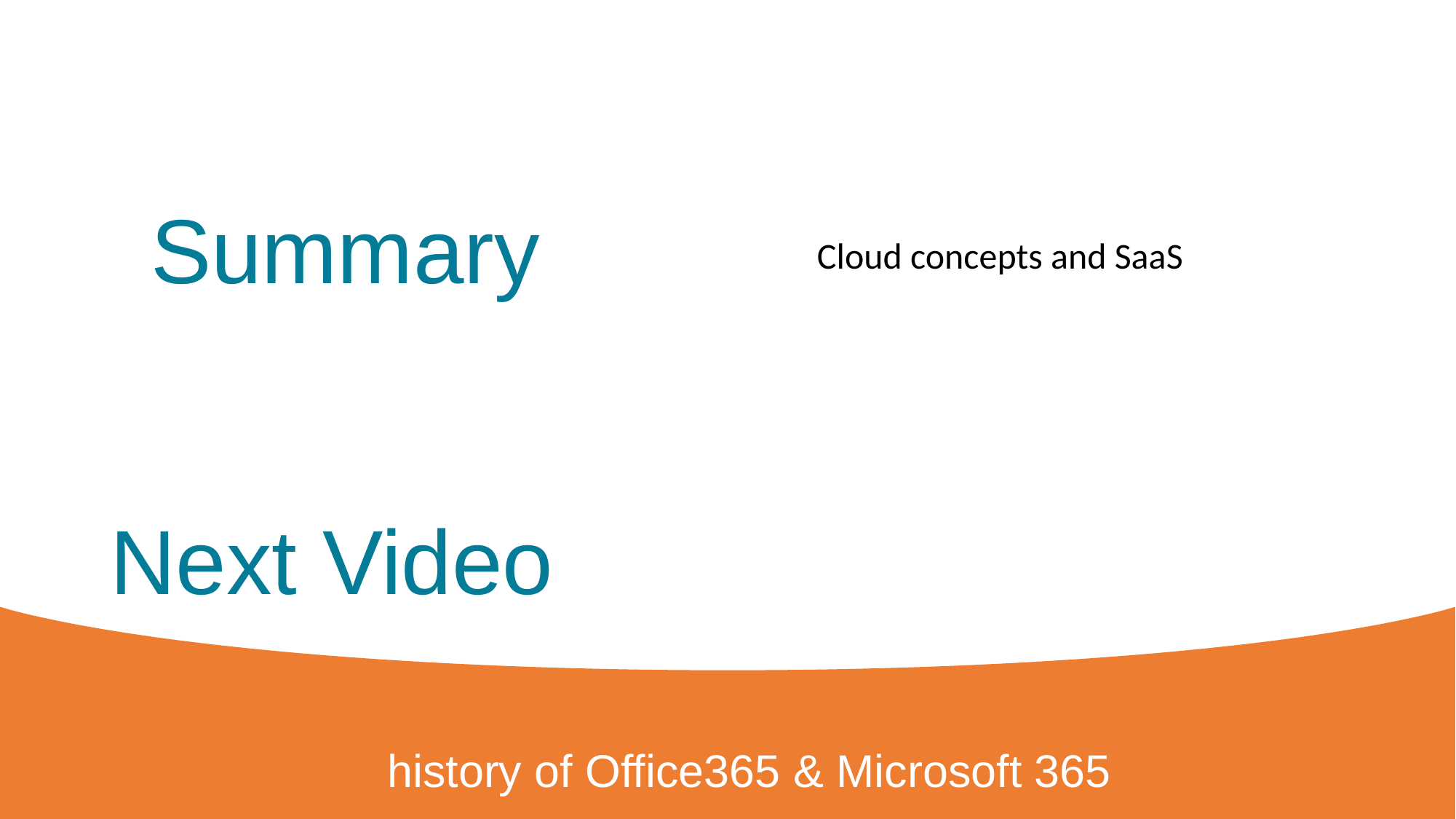

Summary
Cloud concepts and SaaS
# Next Video

history of Office365 & Microsoft 365
5